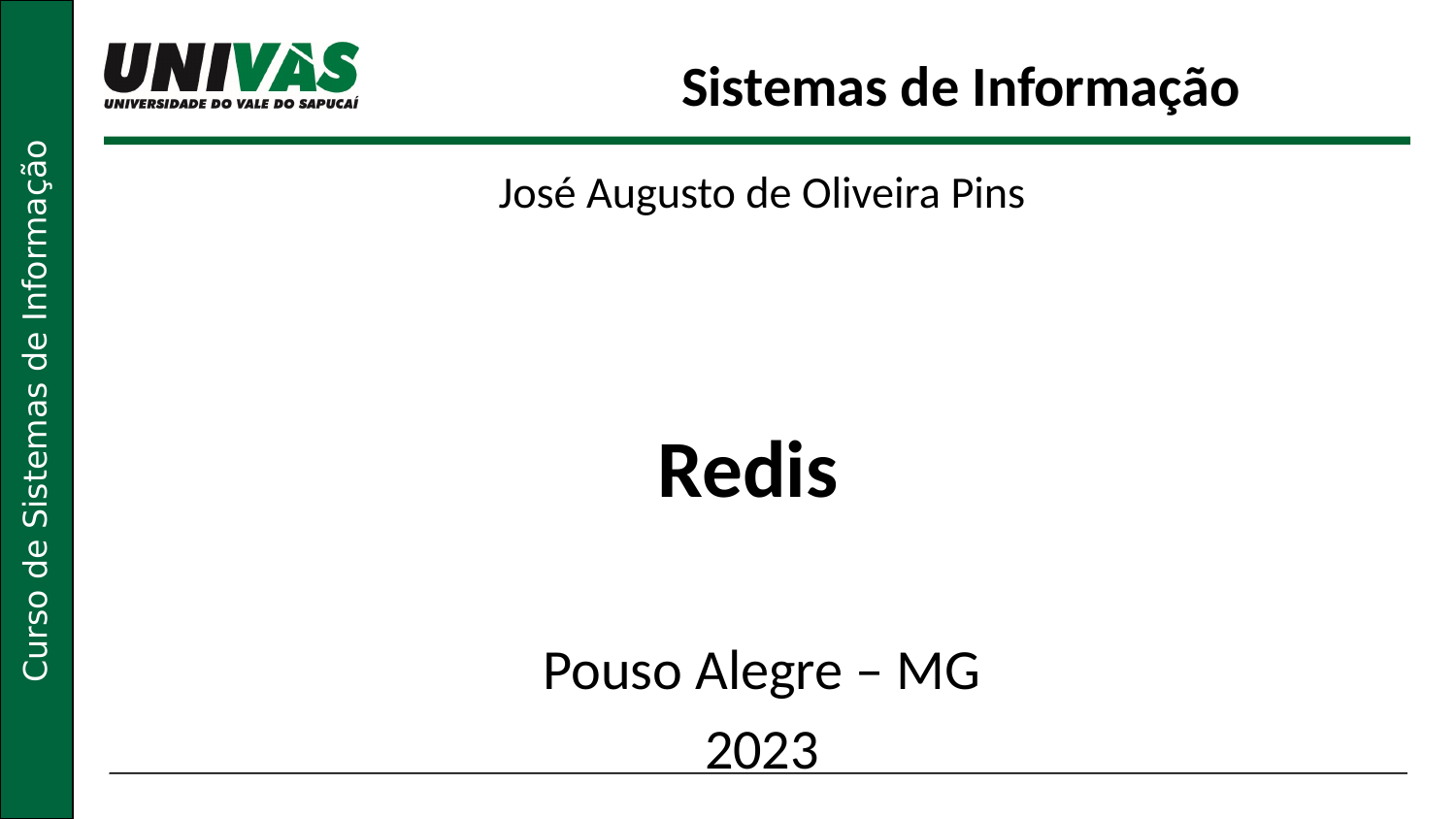

Sistemas de Informação
José Augusto de Oliveira Pins

Redis
Pouso Alegre – MG
2023